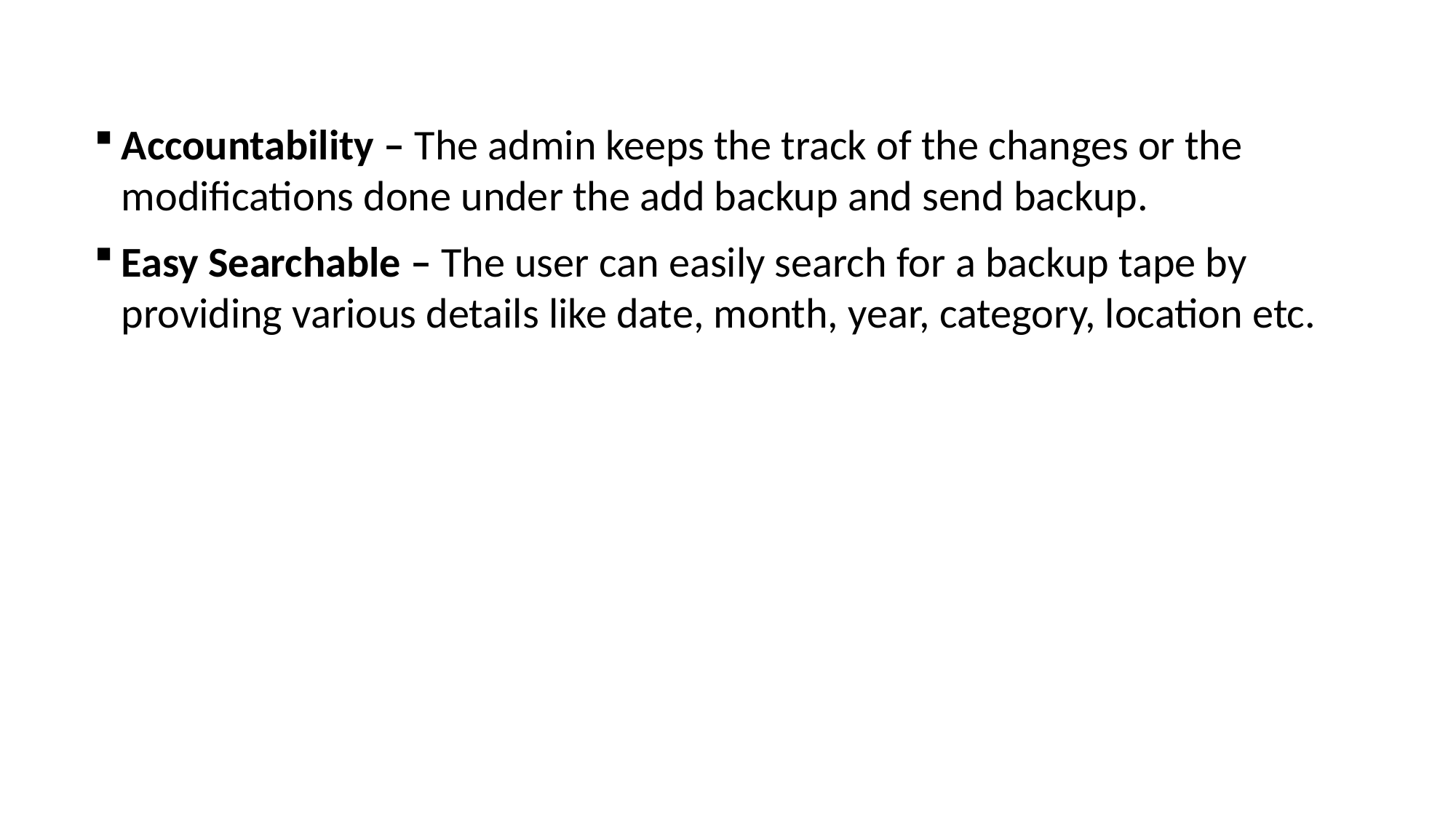

Accountability – The admin keeps the track of the changes or the modifications done under the add backup and send backup.
Easy Searchable – The user can easily search for a backup tape by providing various details like date, month, year, category, location etc.